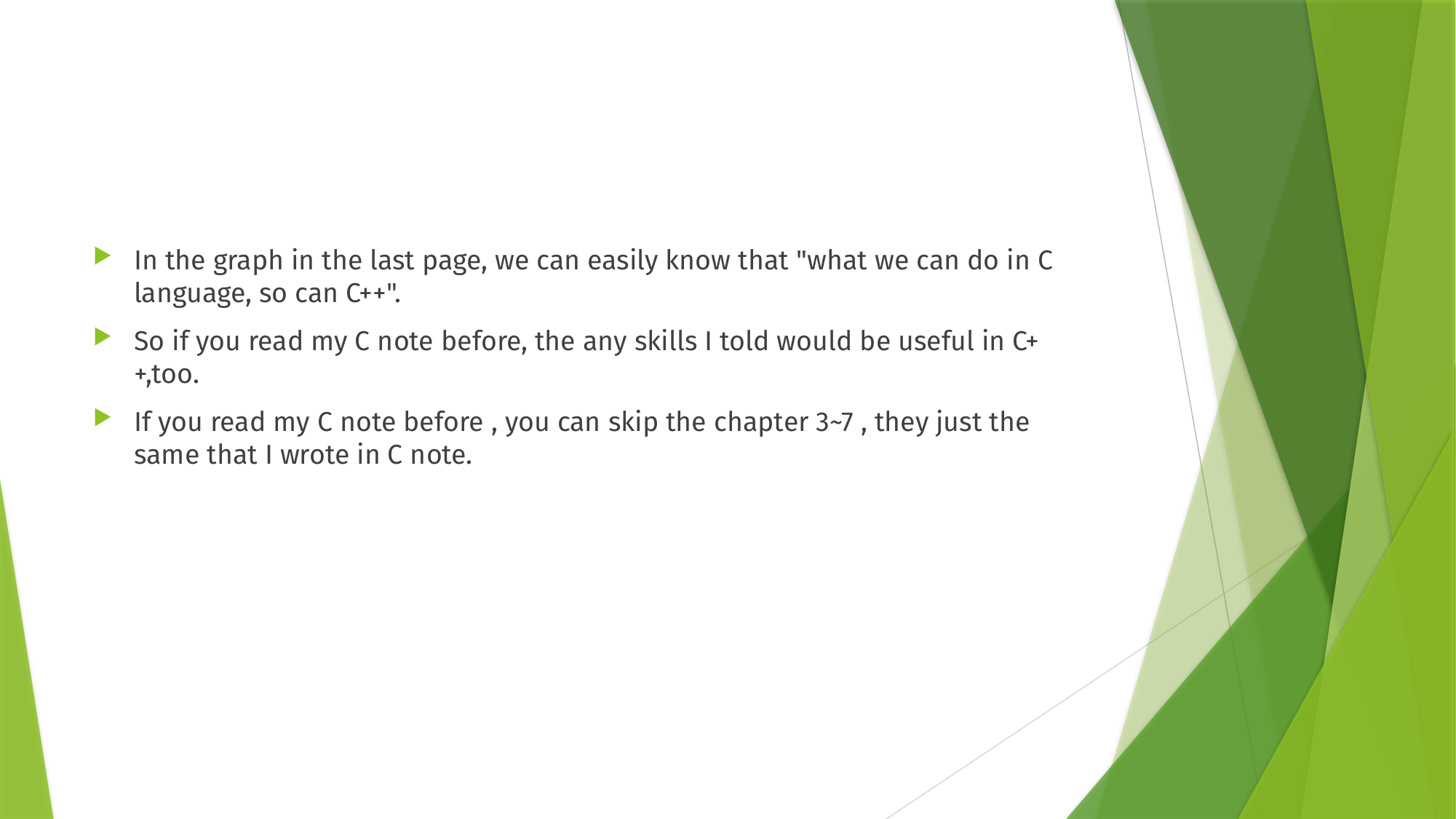

In the graph in the last page, we can easily know that "what we can do in C language, so can C++".
So if you read my C note before, the any skills I told would be useful in C++,too.
If you read my C note before , you can skip the chapter 3~7 , they just the same that I wrote in C note.